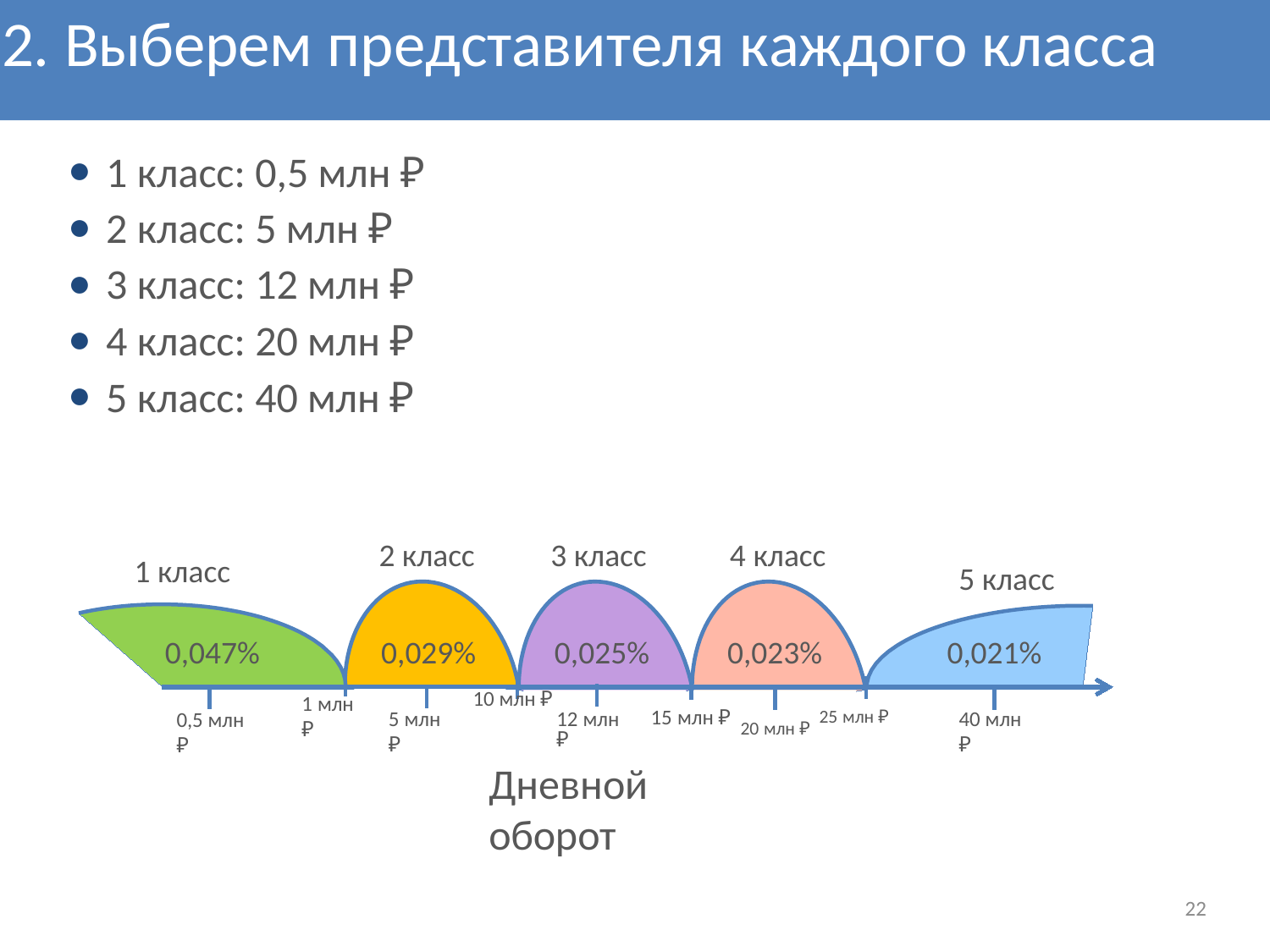

# 2. Выберем представителя каждого класса
1 класс: 0,5 млн ₽
2 класс: 5 млн ₽
3 класс: 12 млн ₽
4 класс: 20 млн ₽
5 класс: 40 млн ₽
2 класс
3 класс
4 класс
1 класс
5 класс

0,047%
0,029%
0,025%
0,023%
0,021%

1 млн ₽
10 млн ₽
12 млн ₽

15 млн ₽  20 млн ₽ 25 млн ₽
5 млн ₽
40 млн ₽
0,5 млн ₽
Дневной оборот
22